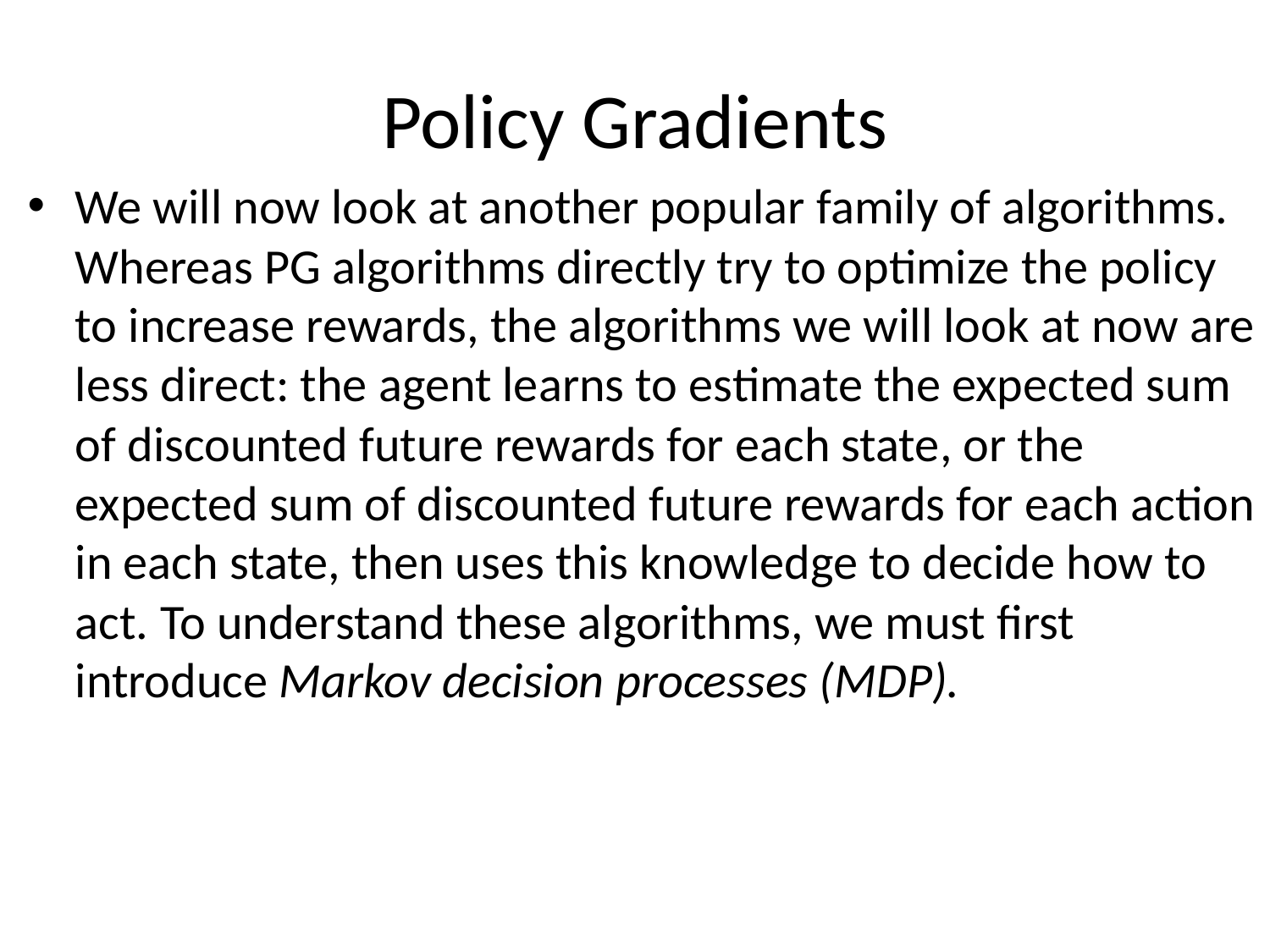

# Policy Gradients
We will now look at another popular family of algorithms. Whereas PG algorithms directly try to optimize the policy to increase rewards, the algorithms we will look at now are less direct: the agent learns to estimate the expected sum of discounted future rewards for each state, or the expected sum of discounted future rewards for each action in each state, then uses this knowledge to decide how to act. To understand these algorithms, we must first introduce Markov decision processes (MDP).